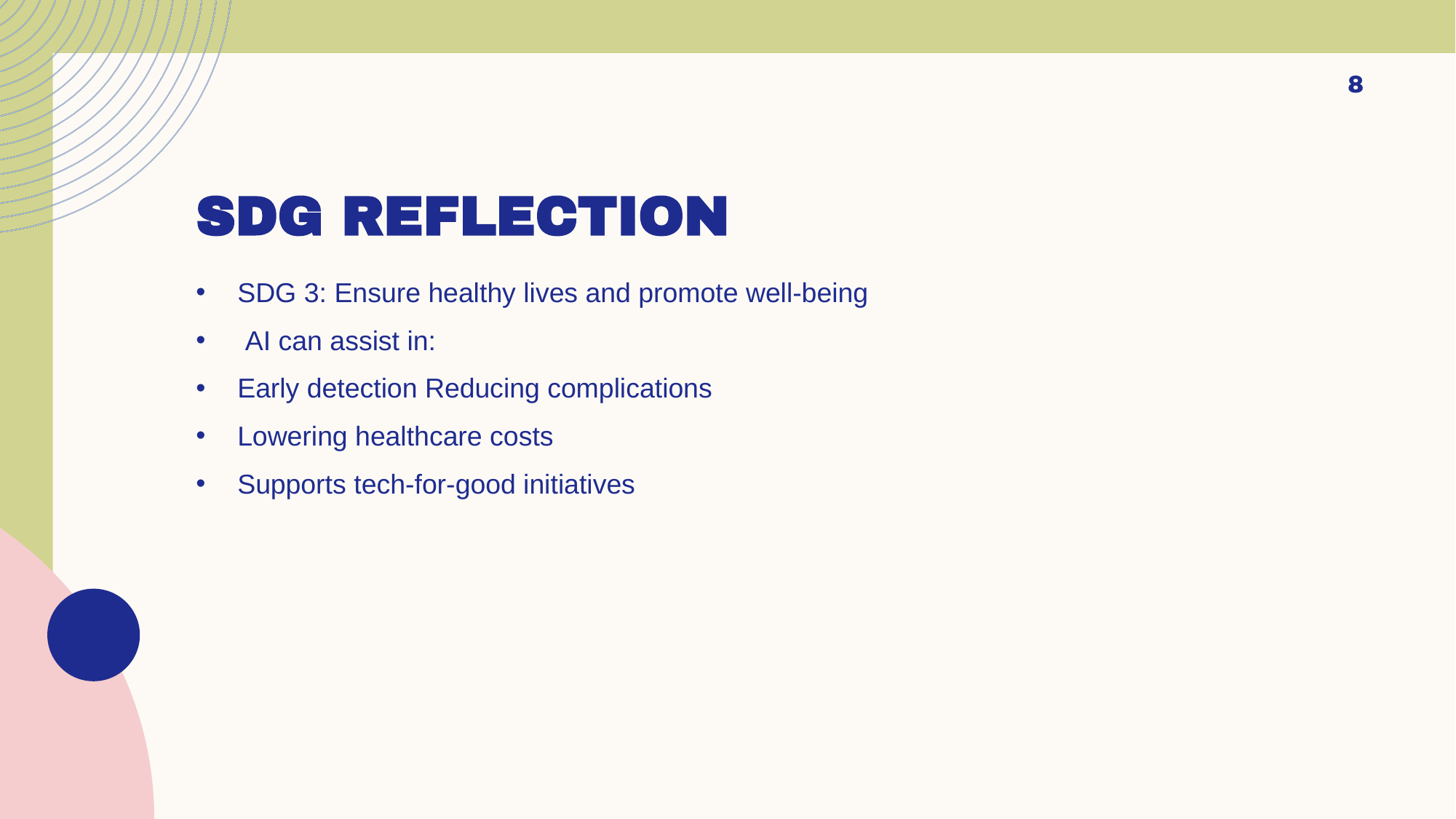

8
# SDG Reflection
SDG 3: Ensure healthy lives and promote well-being
 AI can assist in:
Early detection Reducing complications
Lowering healthcare costs
Supports tech-for-good initiatives